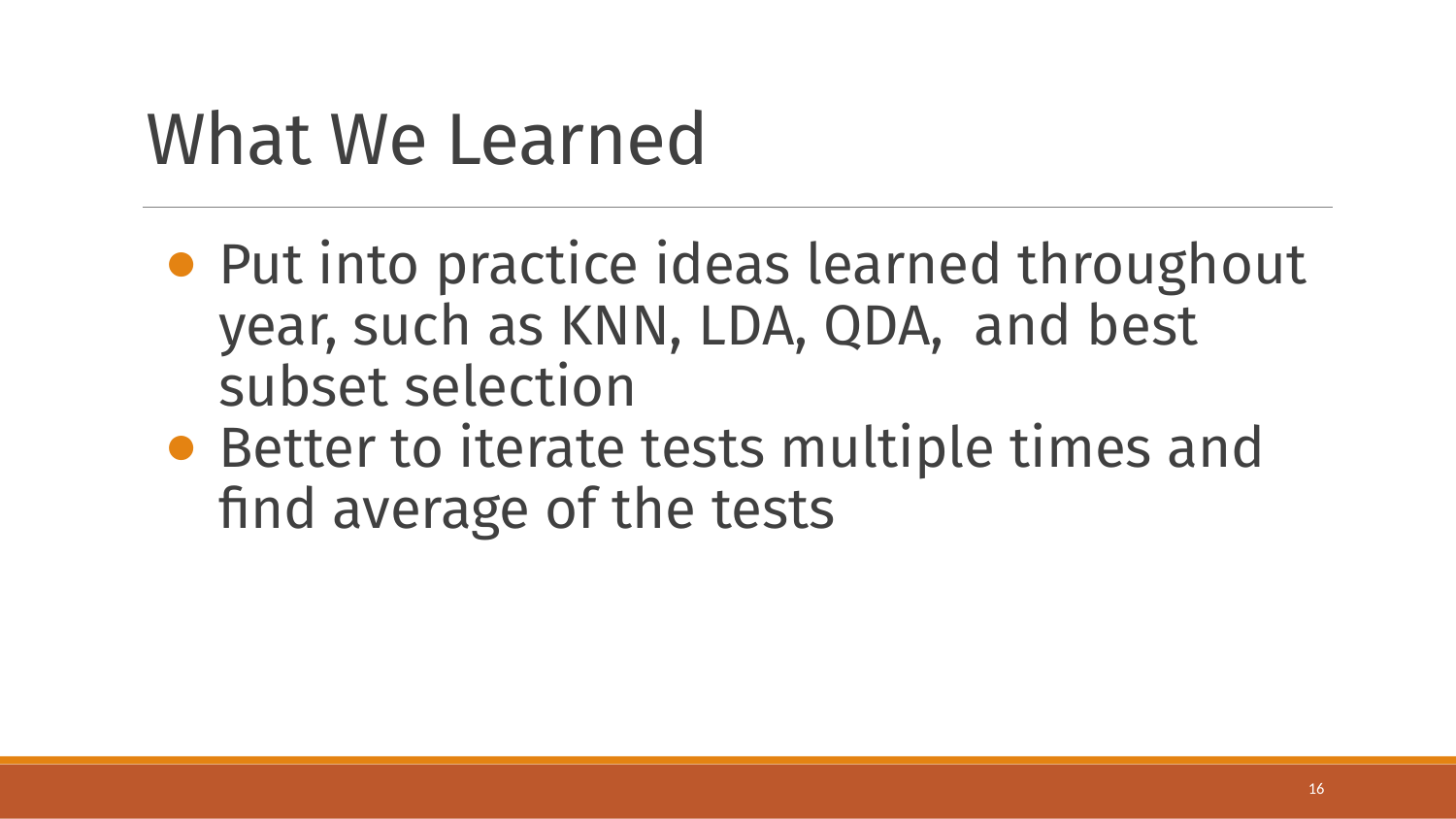

# What We Learned
Put into practice ideas learned throughout year, such as KNN, LDA, QDA,  and best subset selection
Better to iterate tests multiple times and find average of the tests
16